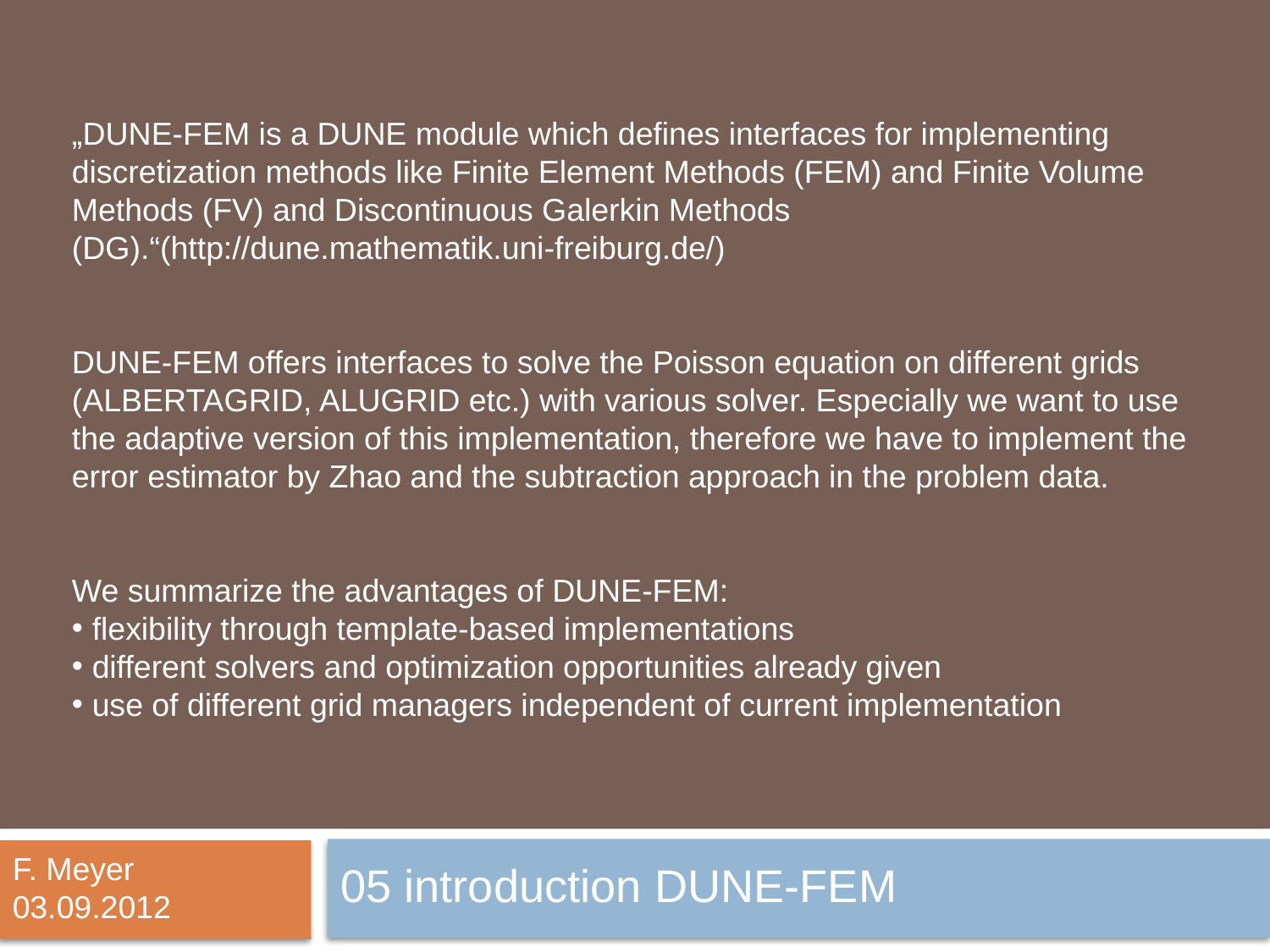

„DUNE-FEM is a DUNE module which defines interfaces for implementing discretization methods like Finite Element Methods (FEM) and Finite Volume Methods (FV) and Discontinuous Galerkin Methods (DG).“(http://dune.mathematik.uni-freiburg.de/)

DUNE-FEM offers interfaces to solve the Poisson equation on different grids (ALBERTAGRID, ALUGRID etc.) with various solver. Especially we want to use the adaptive version of this implementation, therefore we have to implement the error estimator by Zhao and the subtraction approach in the problem data.

We summarize the advantages of DUNE-FEM:
 flexibility through template-based implementations
 different solvers and optimization opportunities already given
 use of different grid managers independent of current implementation

05 introduction DUNE-FEM
F. Meyer
03.09.2012